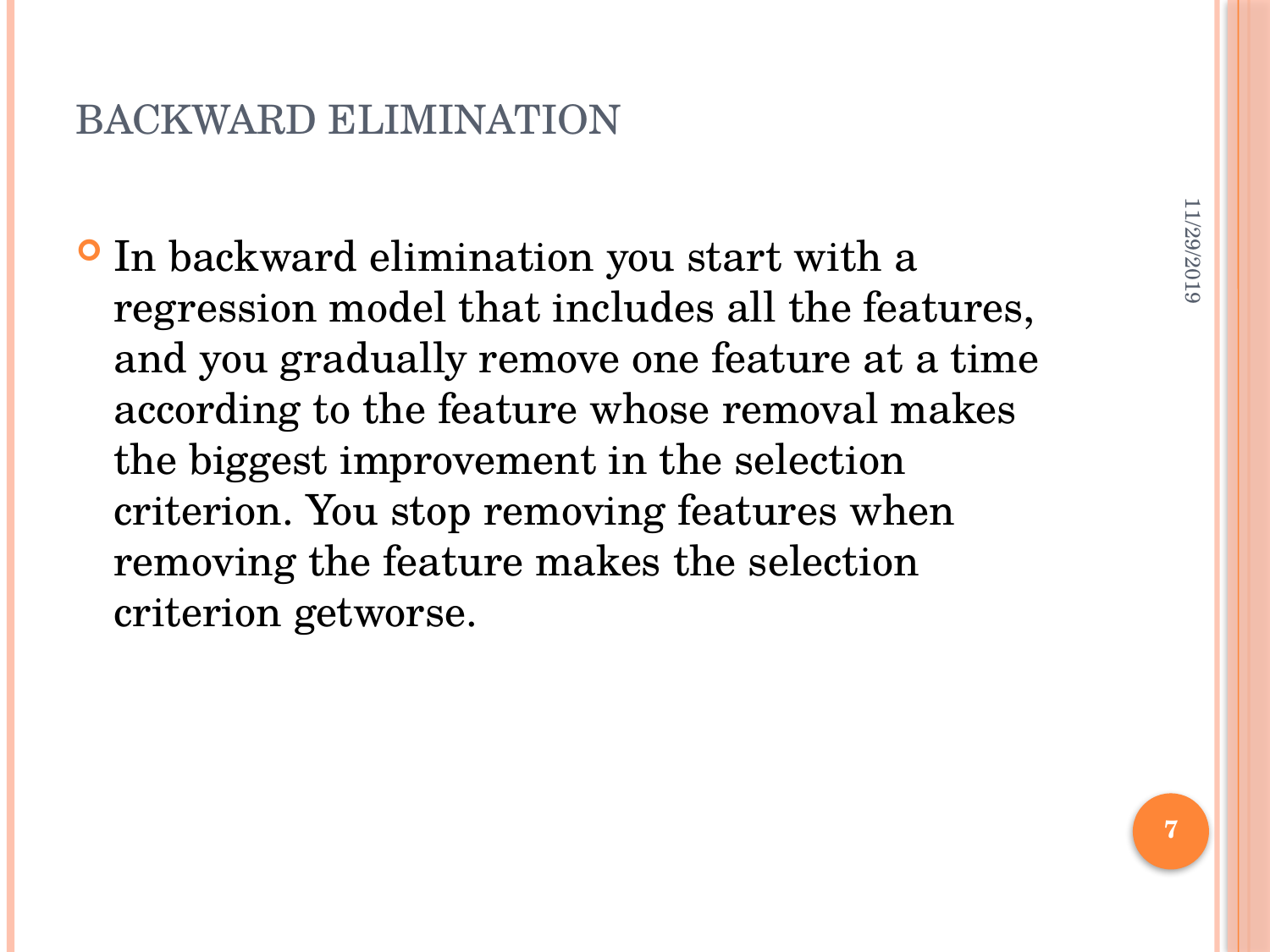

# Backward elimination
11/29/2019
In backward elimination you start with a regression model that includes all the features, and you gradually remove one feature at a time according to the feature whose removal makes the biggest improvement in the selection criterion. You stop removing features when removing the feature makes the selection criterion getworse.
7